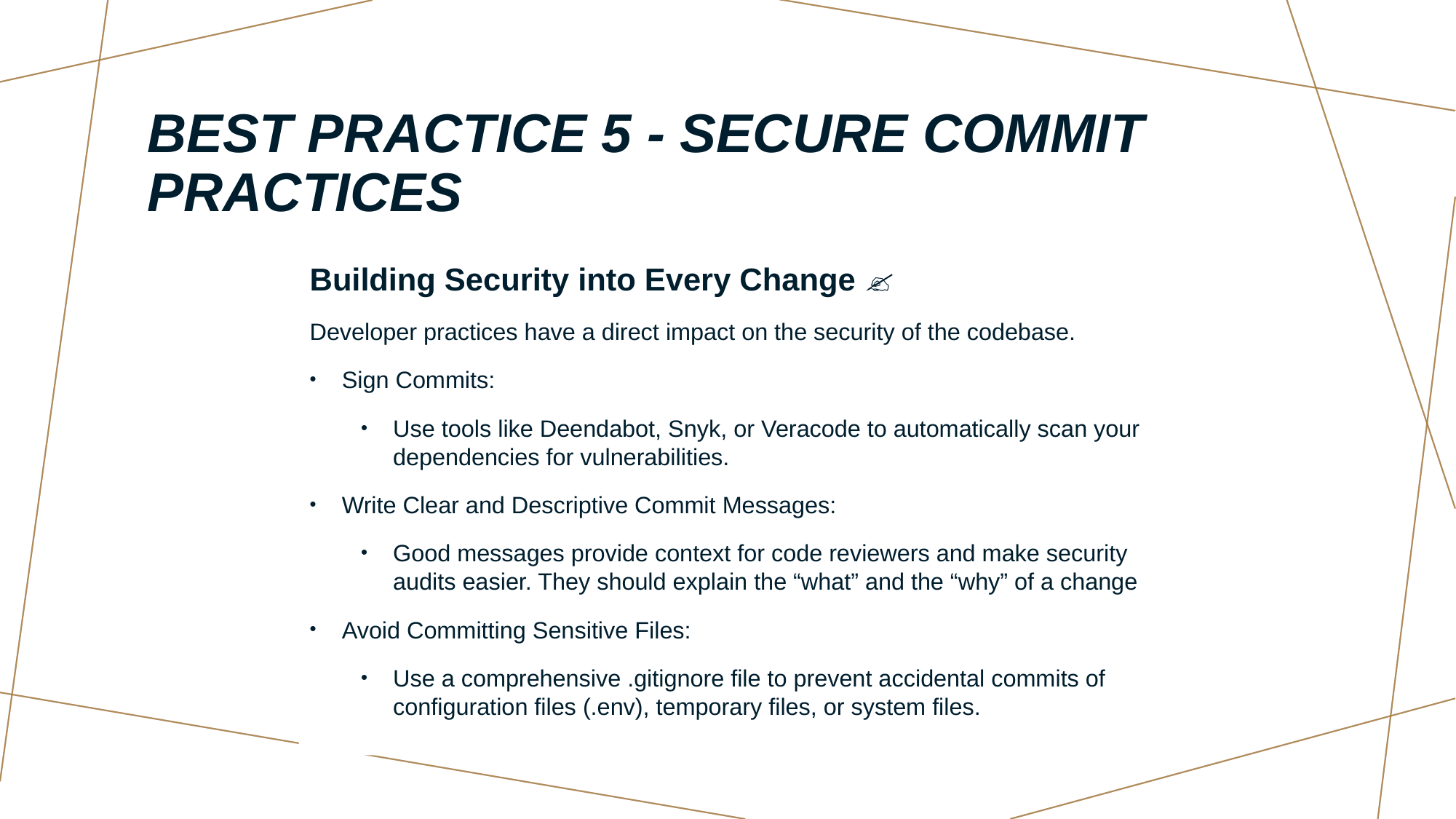

# Best Practice 5 - Secure Commit Practices
Building Security into Every Change ✍️
Developer practices have a direct impact on the security of the codebase.
Sign Commits:
Use tools like Deendabot, Snyk, or Veracode to automatically scan your dependencies for vulnerabilities.
Write Clear and Descriptive Commit Messages:
Good messages provide context for code reviewers and make security audits easier. They should explain the “what” and the “why” of a change
Avoid Committing Sensitive Files:
Use a comprehensive .gitignore file to prevent accidental commits of configuration files (.env), temporary files, or system files.